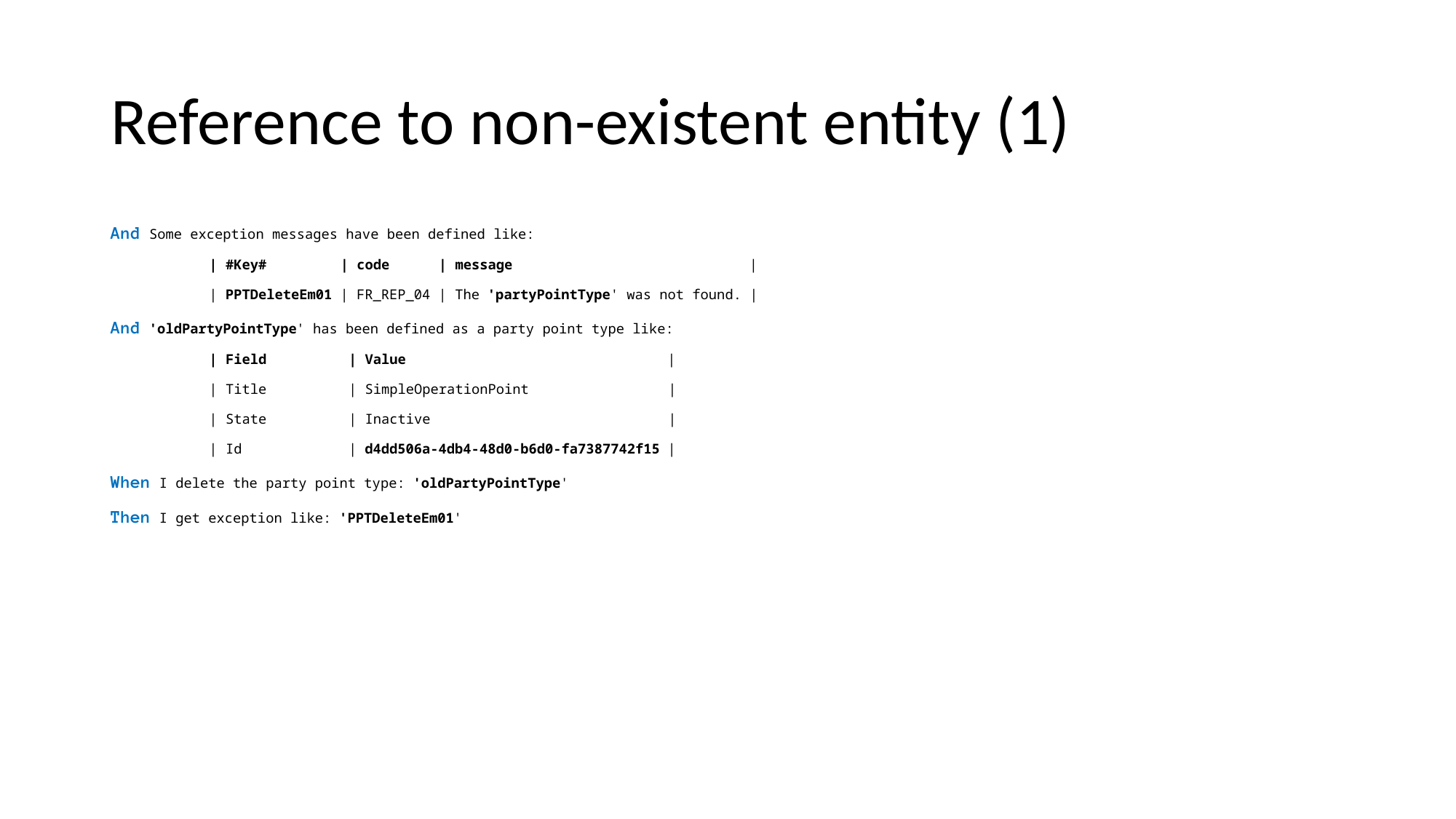

# Reference to non-existent entity (1)
And Some exception messages have been defined like:
            | #Key#         | code      | message                             |
            | PPTDeleteEm01 | FR_REP_04 | The 'partyPointType' was not found. |
And 'oldPartyPointType' has been defined as a party point type like:
            | Field          | Value                                |
            | Title          | SimpleOperationPoint                 |
            | State          | Inactive                             |
            | Id             | d4dd506a-4db4-48d0-b6d0-fa7387742f15 |
When I delete the party point type: 'oldPartyPointType'
Then I get exception like: 'PPTDeleteEm01'